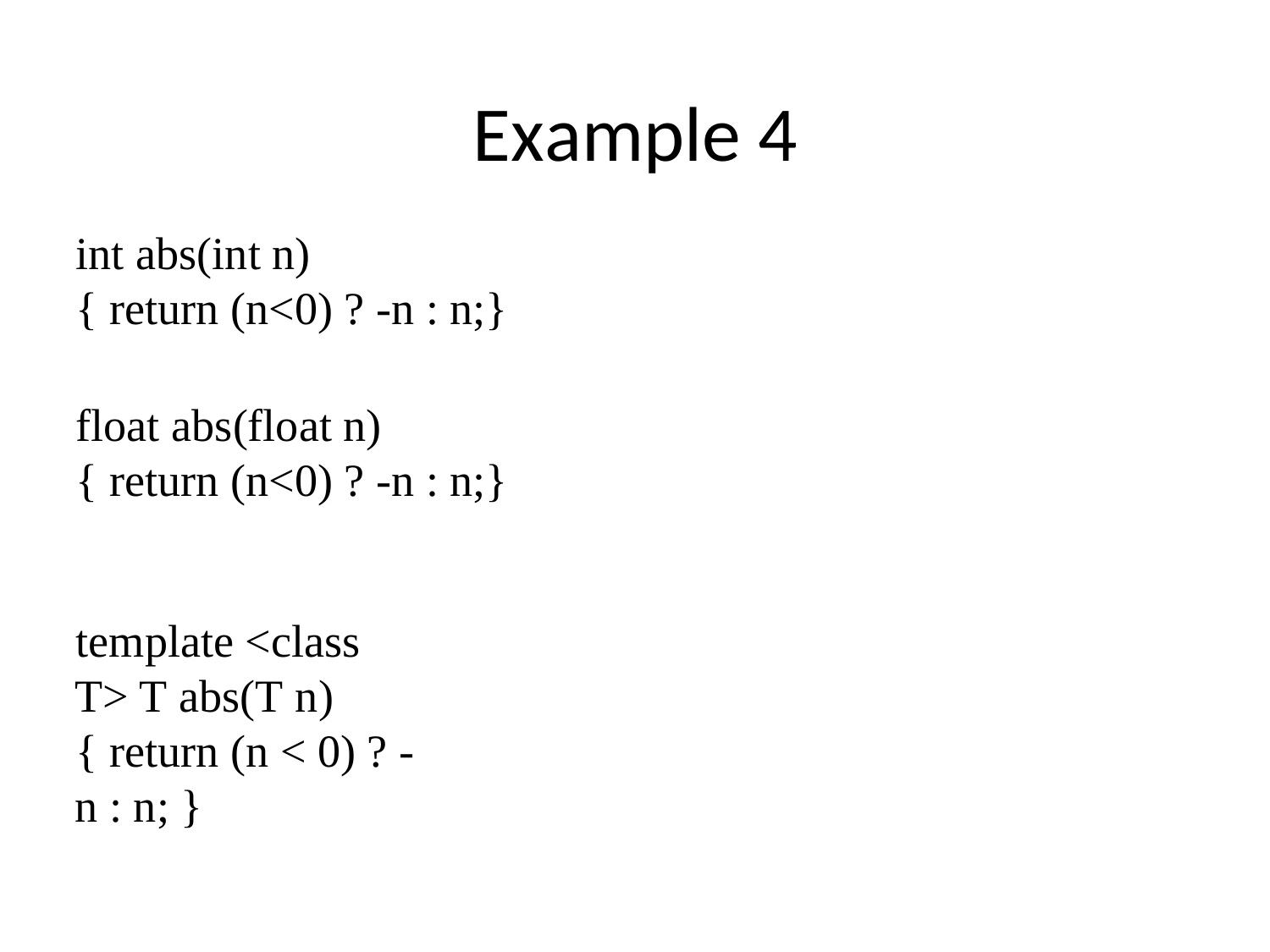

# Example 4
int abs(int n)
{ return (n<0) ? -n : n;}

float abs(float n)
{ return (n<0) ? -n : n;}

template <class T> T abs(T n)
{ return (n < 0) ? -n : n; }